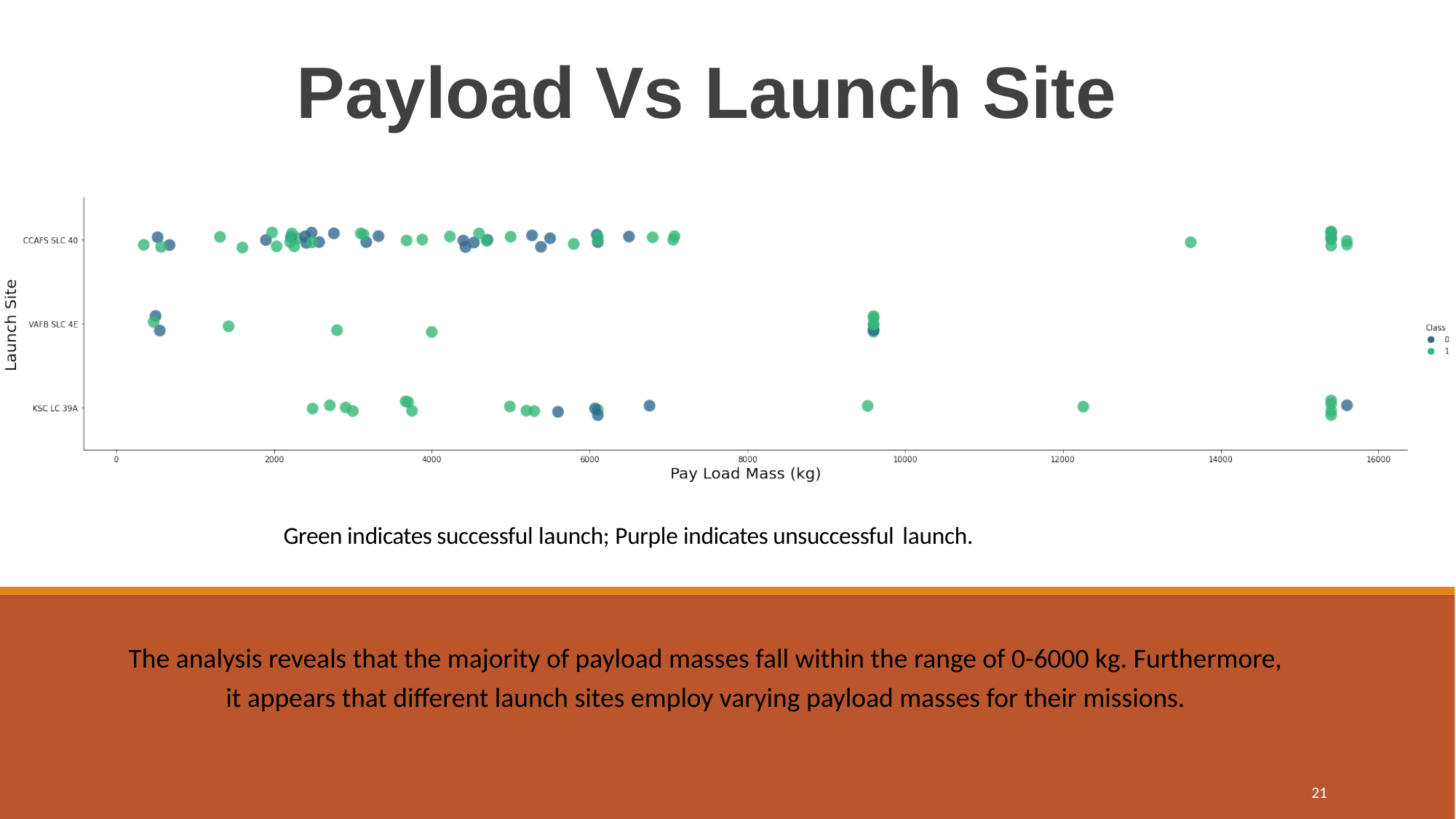

# Payload Vs Launch Site

Green indicates successful launch; Purple indicates unsuccessful launch.

The analysis reveals that the majority of payload masses fall within the range of 0-6000 kg. Furthermore, it appears that different launch sites employ varying payload masses for their missions.
21